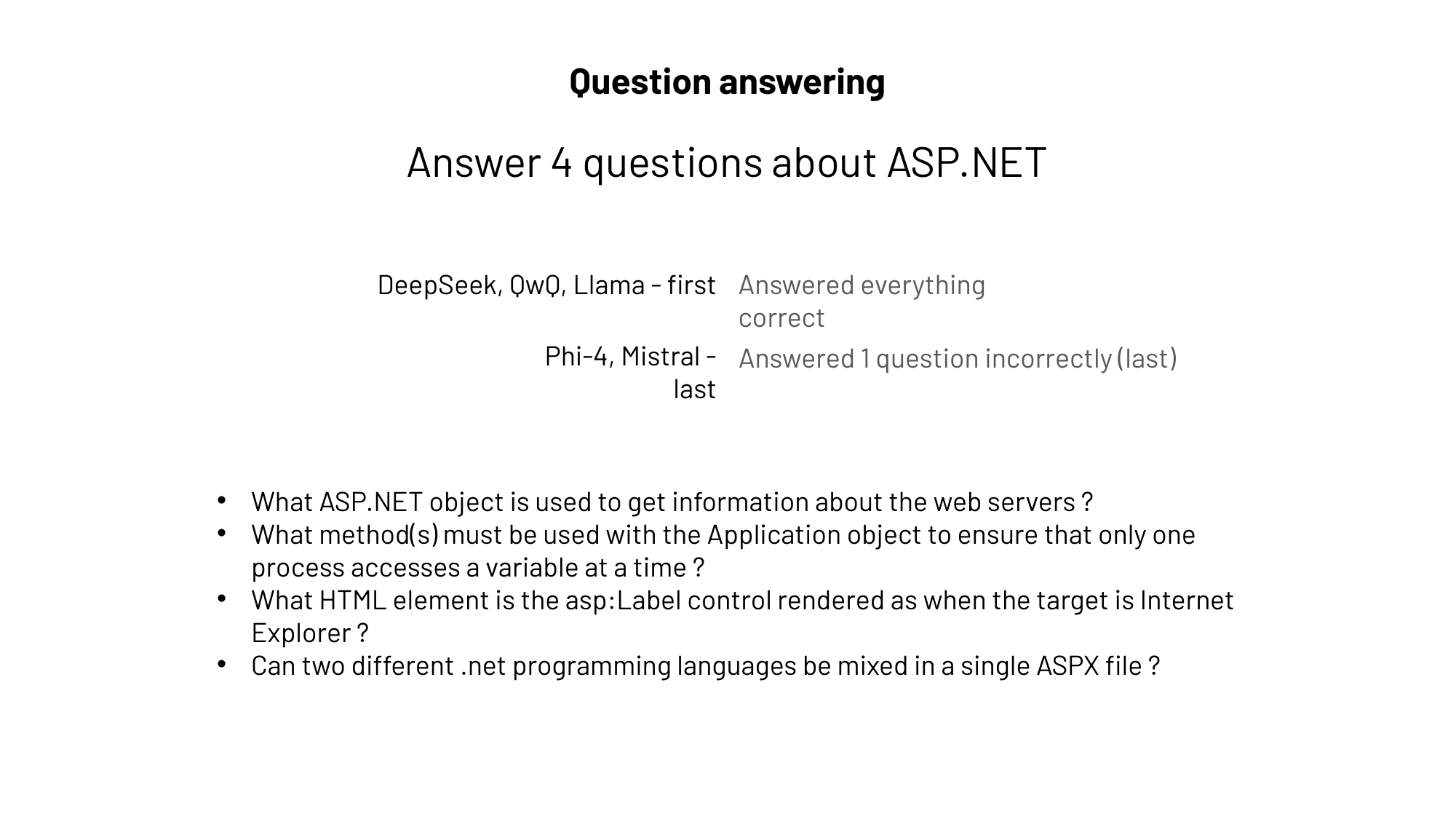

Question answering
Answer 4 questions about ASP.NET
DeepSeek, QwQ, Llama - first
Answered everything correct
Phi-4, Mistral - last
Answered 1 question incorrectly (last)
What ASP.NET object is used to get information about the web servers ?
What method(s) must be used with the Application object to ensure that only one process accesses a variable at a time ?
What HTML element is the asp:Label control rendered as when the target is Internet Explorer ?
Can two different .net programming languages be mixed in a single ASPX file ?